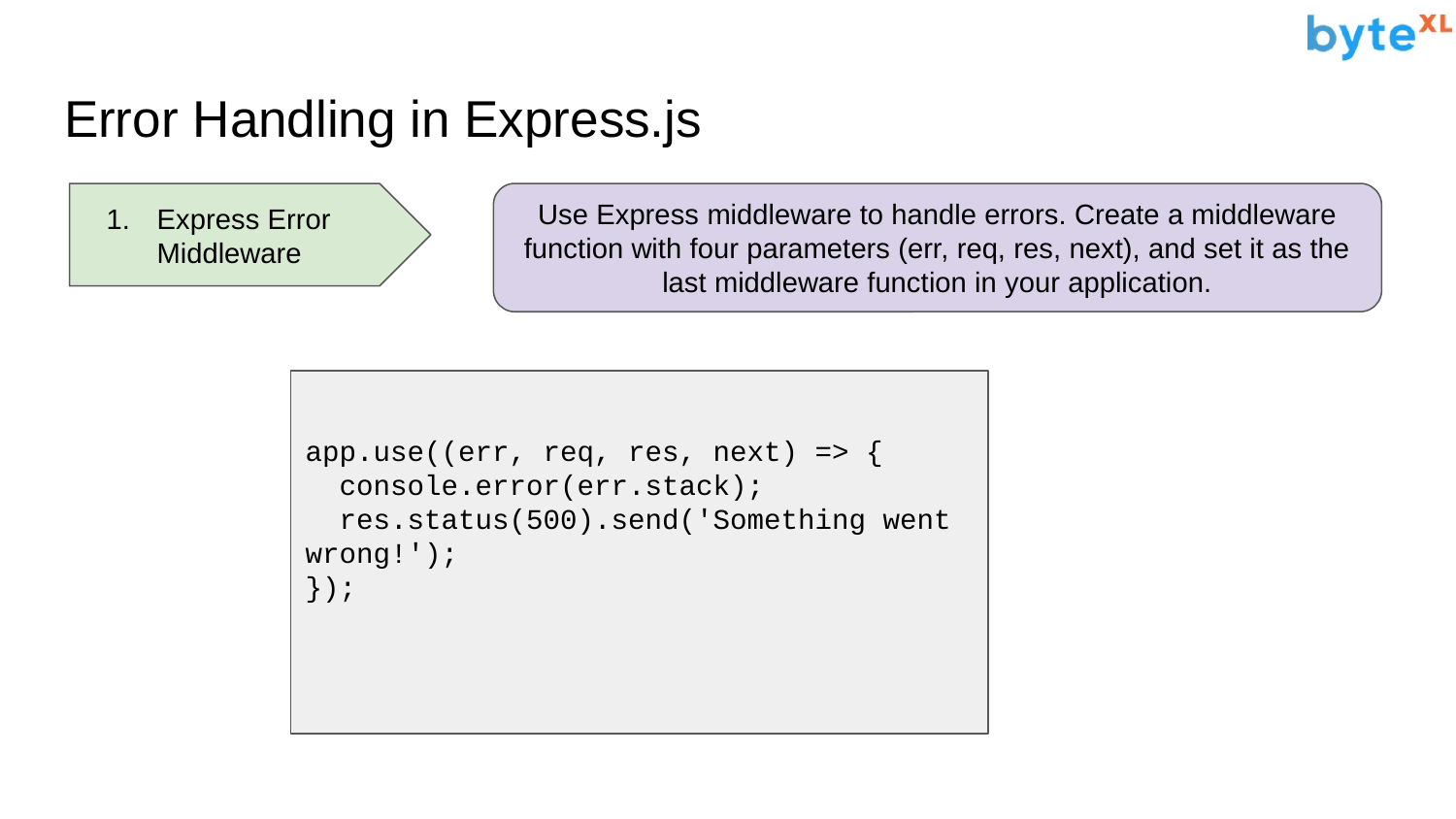

# Error Handling in Express.js
Express Error Middleware
Use Express middleware to handle errors. Create a middleware function with four parameters (err, req, res, next), and set it as the last middleware function in your application.
app.use((err, req, res, next) => {
  console.error(err.stack);
  res.status(500).send('Something went wrong!');
});